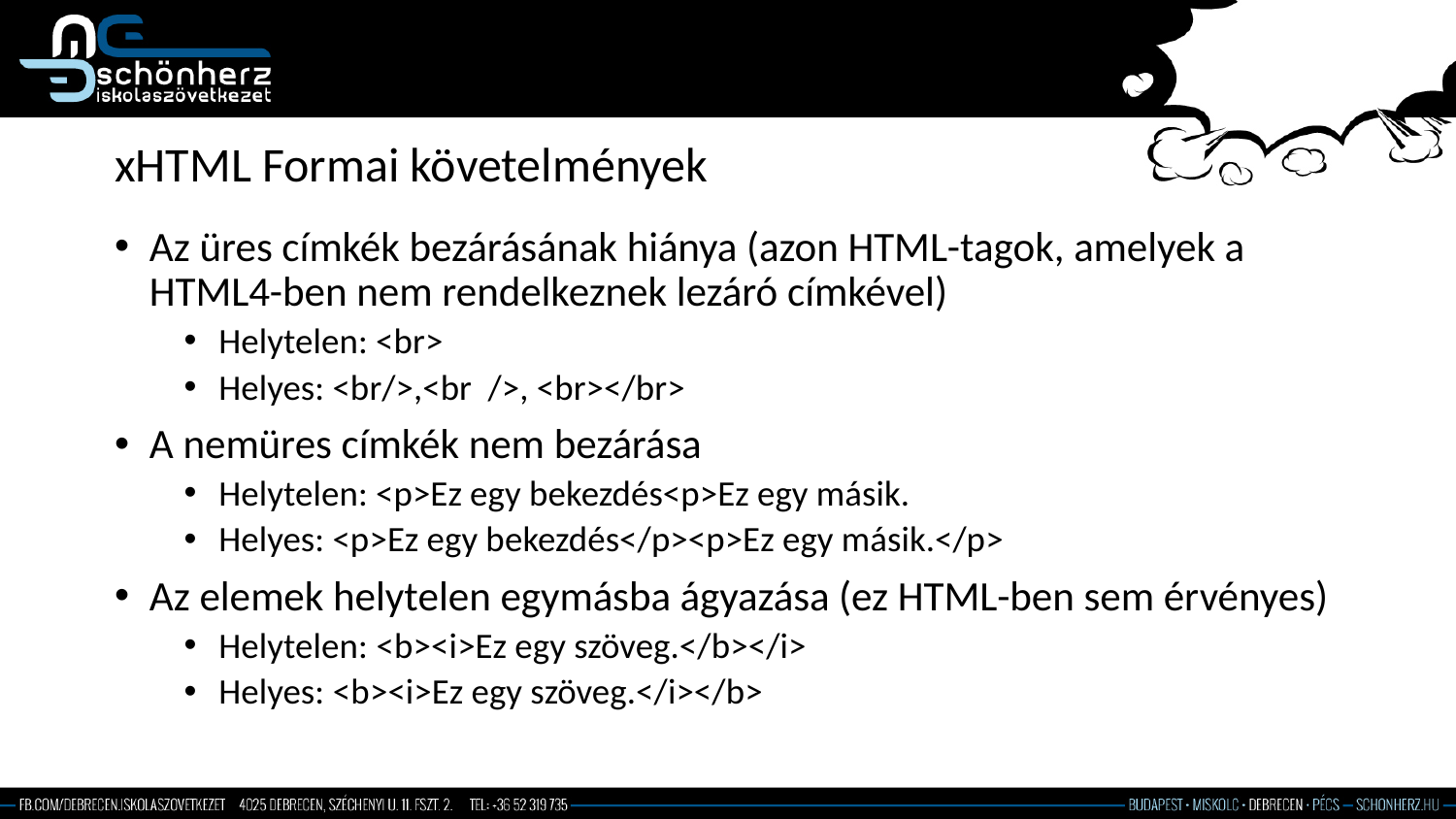

# xHTML Formai követelmények
Az üres címkék bezárásának hiánya (azon HTML-tagok, amelyek a HTML4-ben nem rendelkeznek lezáró címkével)
Helytelen: <br>
Helyes: <br/>,<br  />, <br></br>
A nemüres címkék nem bezárása
Helytelen: <p>Ez egy bekezdés<p>Ez egy másik.
Helyes: <p>Ez egy bekezdés</p><p>Ez egy másik.</p>
Az elemek helytelen egymásba ágyazása (ez HTML-ben sem érvényes)
Helytelen: <b><i>Ez egy szöveg.</b></i>
Helyes: <b><i>Ez egy szöveg.</i></b>